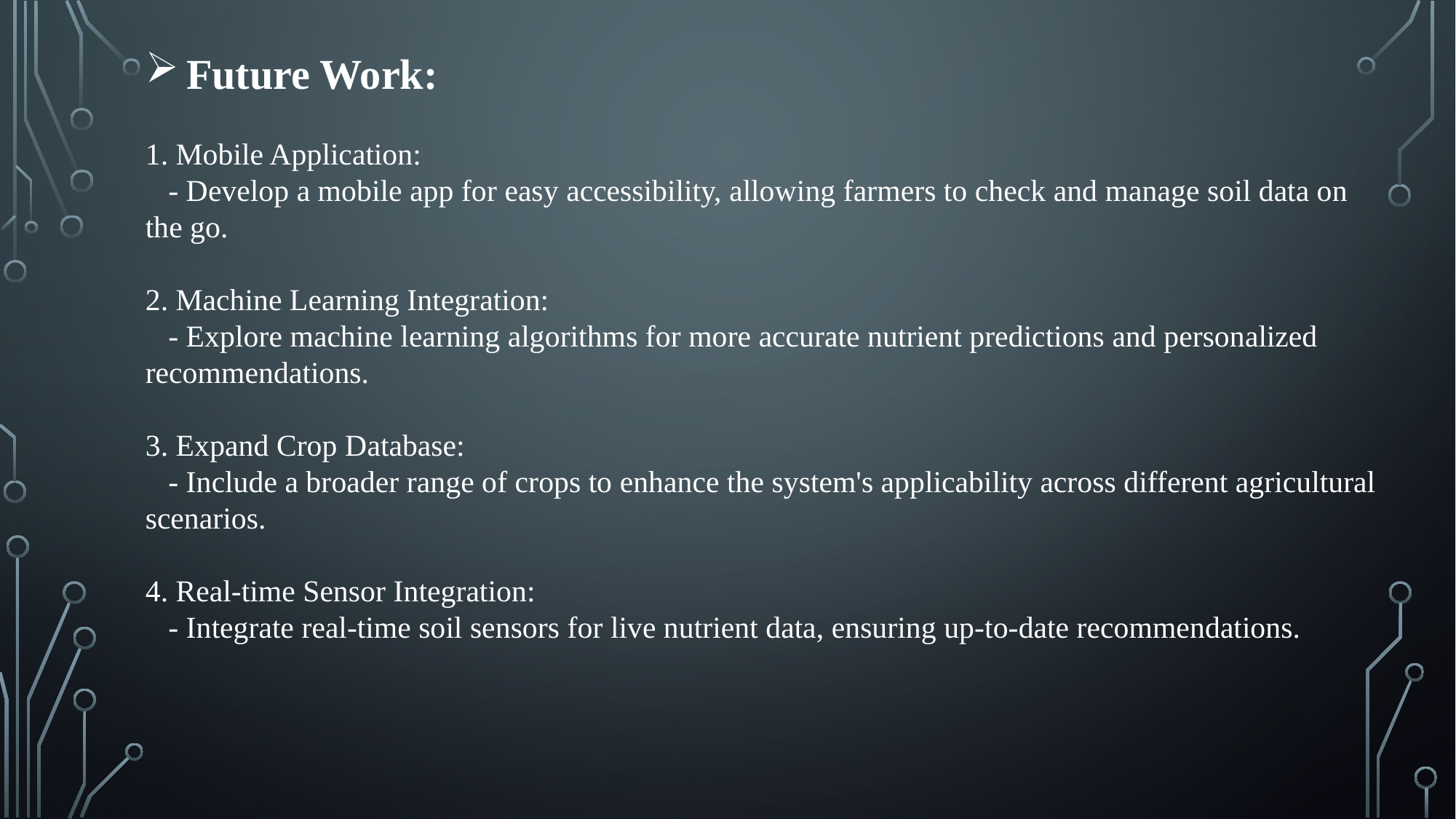

Future Work:

1. Mobile Application:
   - Develop a mobile app for easy accessibility, allowing farmers to check and manage soil data on the go.

2. Machine Learning Integration:
   - Explore machine learning algorithms for more accurate nutrient predictions and personalized recommendations.

3. Expand Crop Database:
   - Include a broader range of crops to enhance the system's applicability across different agricultural scenarios.

4. Real-time Sensor Integration:
   - Integrate real-time soil sensors for live nutrient data, ensuring up-to-date recommendations.